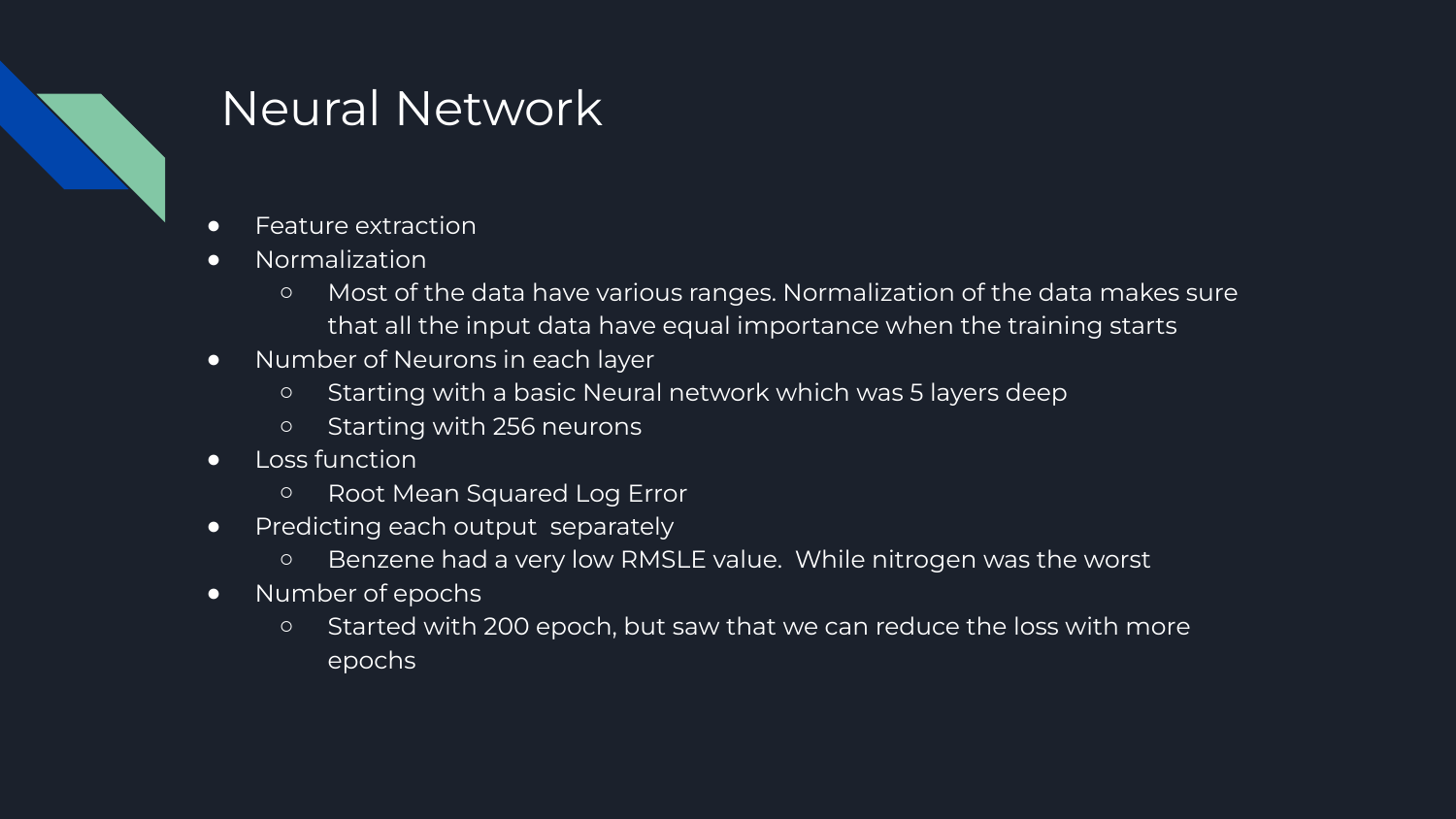

# Neural Network
Feature extraction
Normalization
Most of the data have various ranges. Normalization of the data makes sure that all the input data have equal importance when the training starts
Number of Neurons in each layer
Starting with a basic Neural network which was 5 layers deep
Starting with 256 neurons
Loss function
Root Mean Squared Log Error
Predicting each output  separately
Benzene had a very low RMSLE value.  While nitrogen was the worst
Number of epochs
Started with 200 epoch, but saw that we can reduce the loss with more epochs